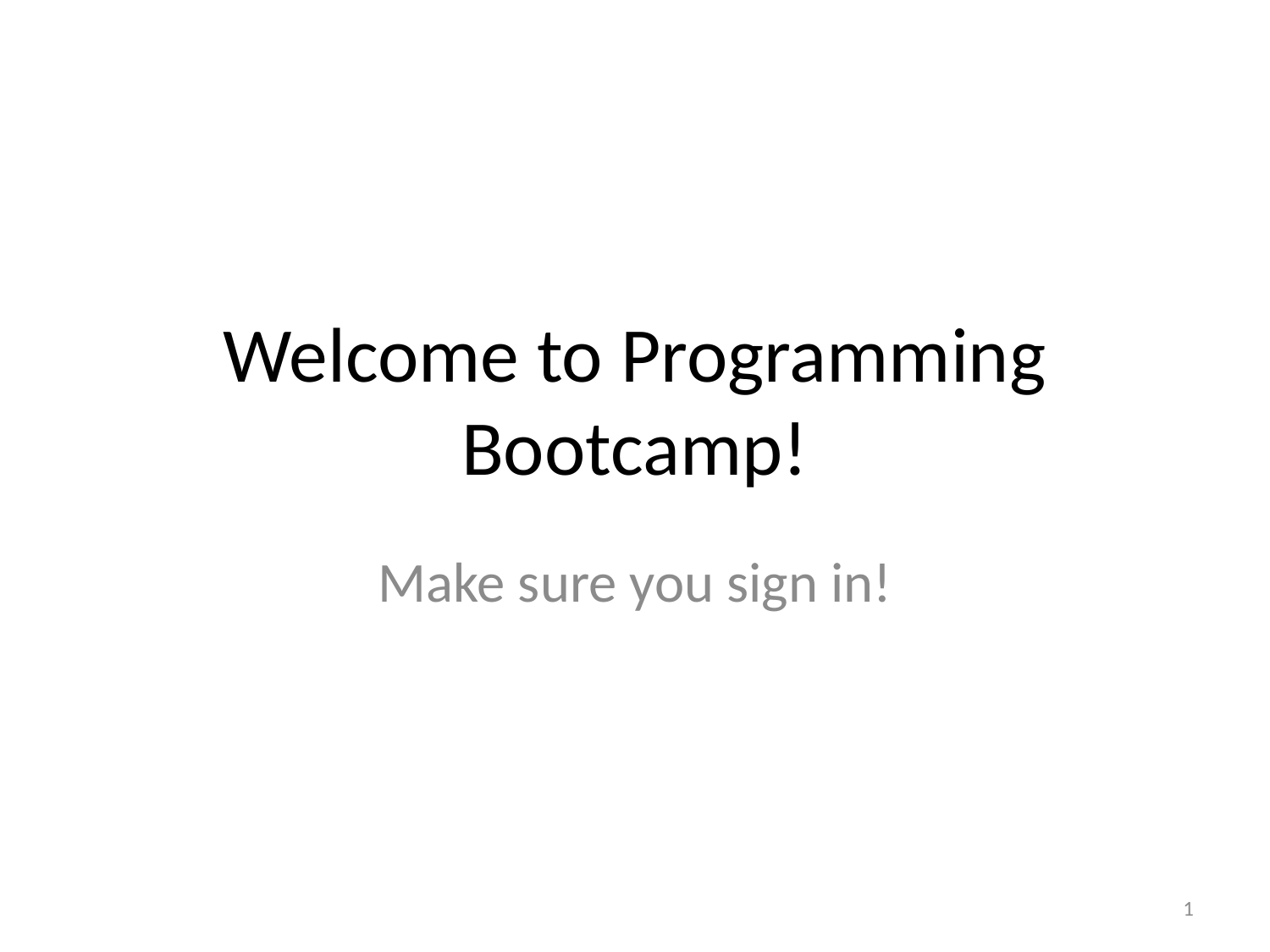

# Welcome to Programming Bootcamp!
Make sure you sign in!
1